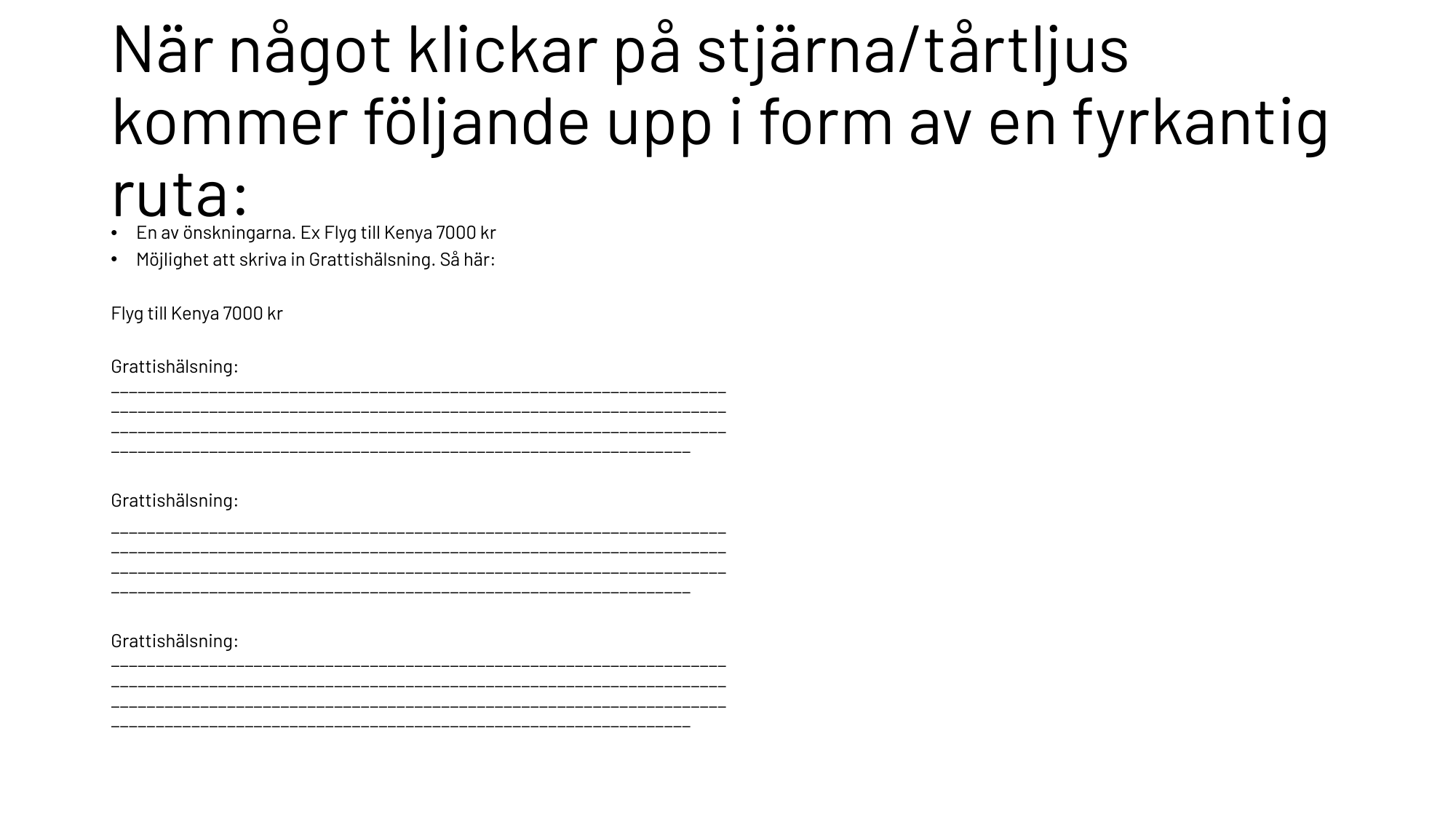

# När något klickar på stjärna/tårtljus kommer följande upp i form av en fyrkantig ruta:
En av önskningarna. Ex Flyg till Kenya 7000 kr
Möjlighet att skriva in Grattishälsning. Så här:

Flyg till Kenya 7000 kr

Grattishälsning: ________________________________________________________________________________________________________________________________________________________________________________________________________________________________________________________________________________

Grattishälsning:
________________________________________________________________________________________________________________________________________________________________________________________________________________________________________________________________________________

Grattishälsning: ________________________________________________________________________________________________________________________________________________________________________________________________________________________________________________________________________________